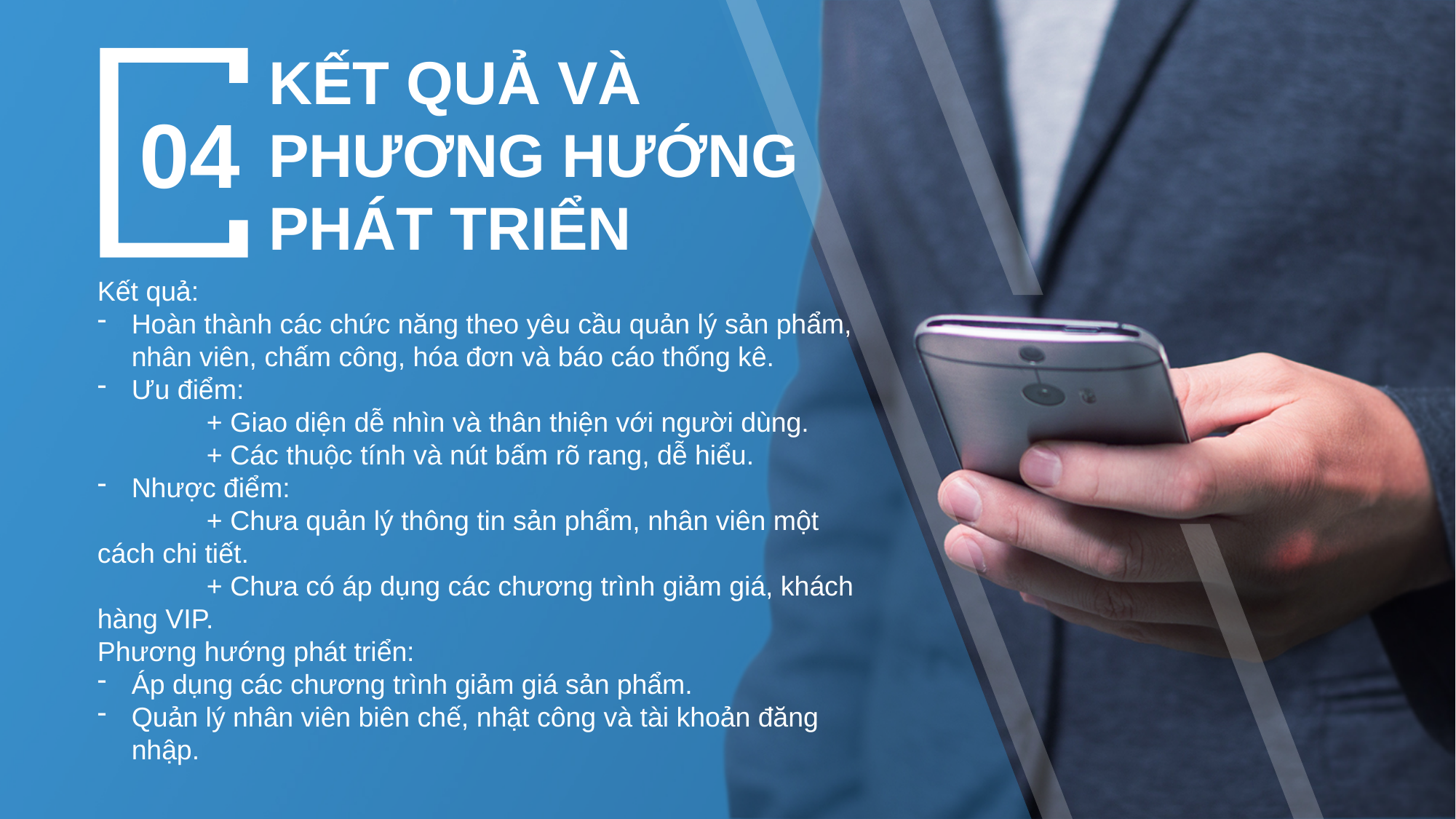

KẾT QUẢ VÀ
PHƯƠNG HƯỚNG
PHÁT TRIỂN

04
Kết quả:
Hoàn thành các chức năng theo yêu cầu quản lý sản phẩm, nhân viên, chấm công, hóa đơn và báo cáo thống kê.
Ưu điểm:
	+ Giao diện dễ nhìn và thân thiện với người dùng.
	+ Các thuộc tính và nút bấm rõ rang, dễ hiểu.
Nhược điểm:
	+ Chưa quản lý thông tin sản phẩm, nhân viên một 	cách chi tiết.
	+ Chưa có áp dụng các chương trình giảm giá, khách 	hàng VIP.
Phương hướng phát triển:
Áp dụng các chương trình giảm giá sản phẩm.
Quản lý nhân viên biên chế, nhật công và tài khoản đăng nhập.